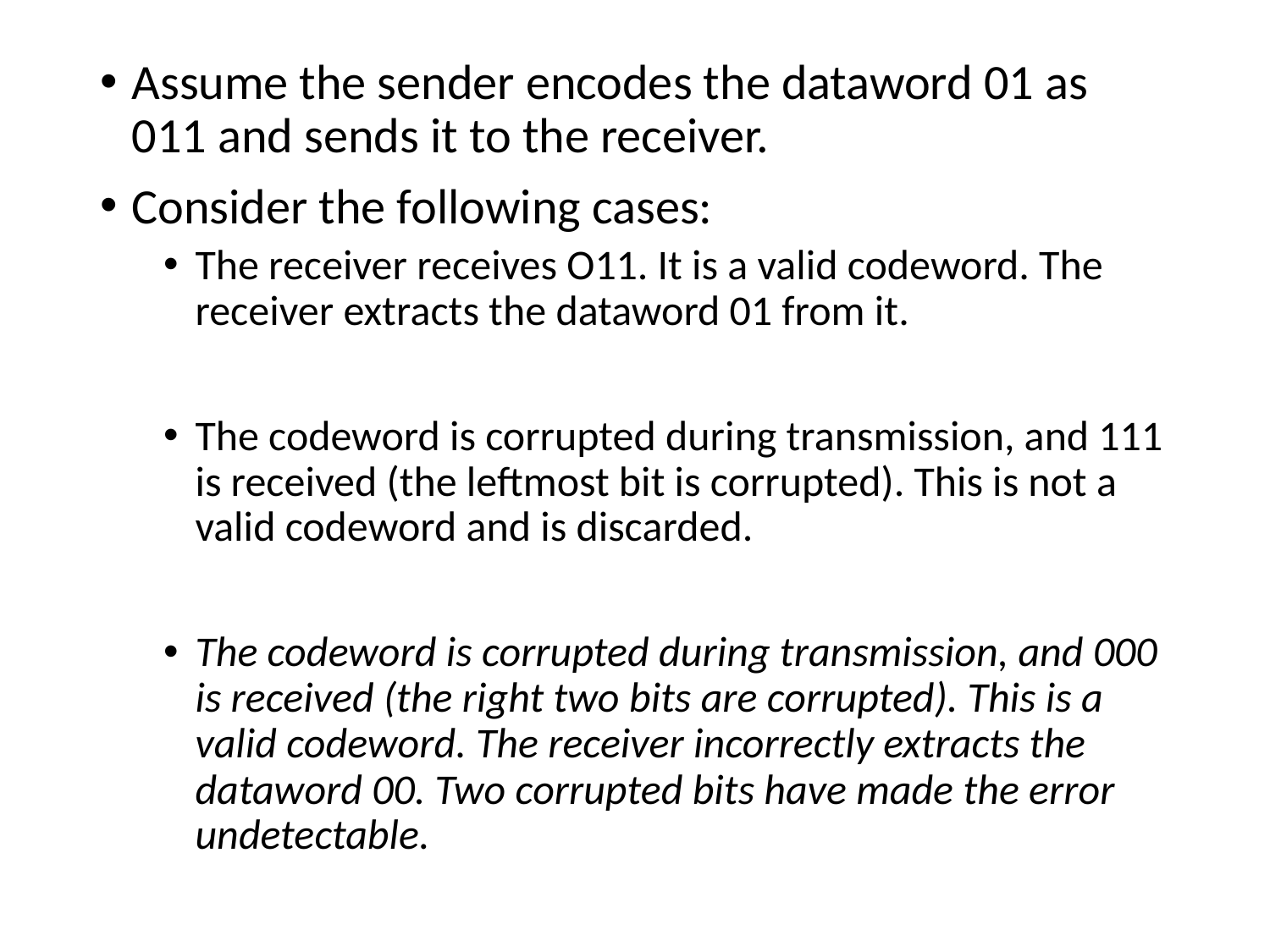

#
Assume the sender encodes the dataword 01 as 011 and sends it to the receiver.
Consider the following cases:
The receiver receives O11. It is a valid codeword. The receiver extracts the dataword 01 from it.

The codeword is corrupted during transmission, and 111 is received (the leftmost bit is corrupted). This is not a valid codeword and is discarded.

The codeword is corrupted during transmission, and 000 is received (the right two bits are corrupted). This is a valid codeword. The receiver incorrectly extracts the dataword 00. Two corrupted bits have made the error undetectable.